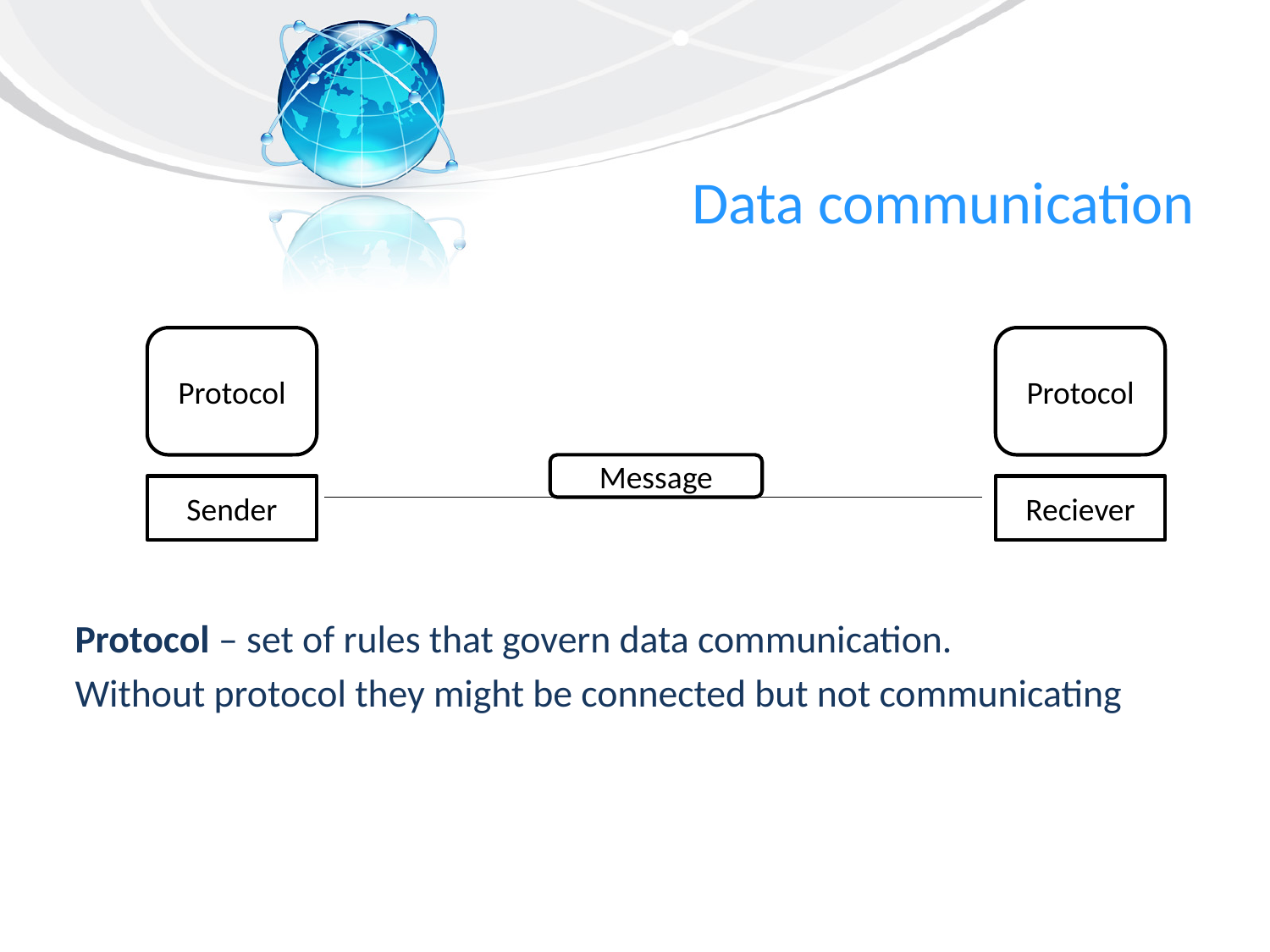

# Data communication

Protocol – set of rules that govern data communication.
Without protocol they might be connected but not communicating
Protocol
Protocol
Message
Sender
Reciever